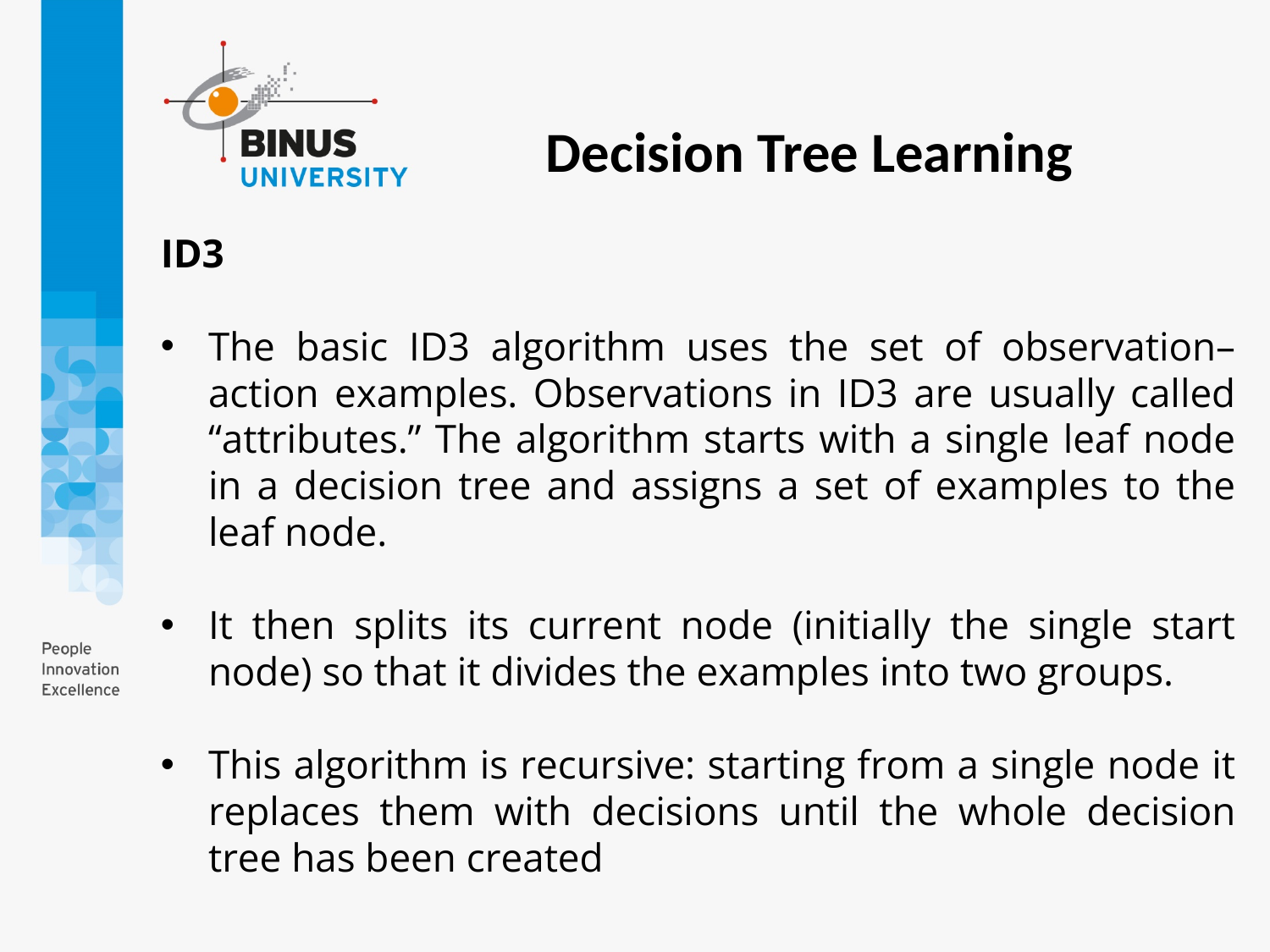

Decision Tree Learning
ID3

The basic ID3 algorithm uses the set of observation–action examples. Observations in ID3 are usually called “attributes.” The algorithm starts with a single leaf node in a decision tree and assigns a set of examples to the leaf node.

It then splits its current node (initially the single start node) so that it divides the examples into two groups.

This algorithm is recursive: starting from a single node it replaces them with decisions until the whole decision tree has been created